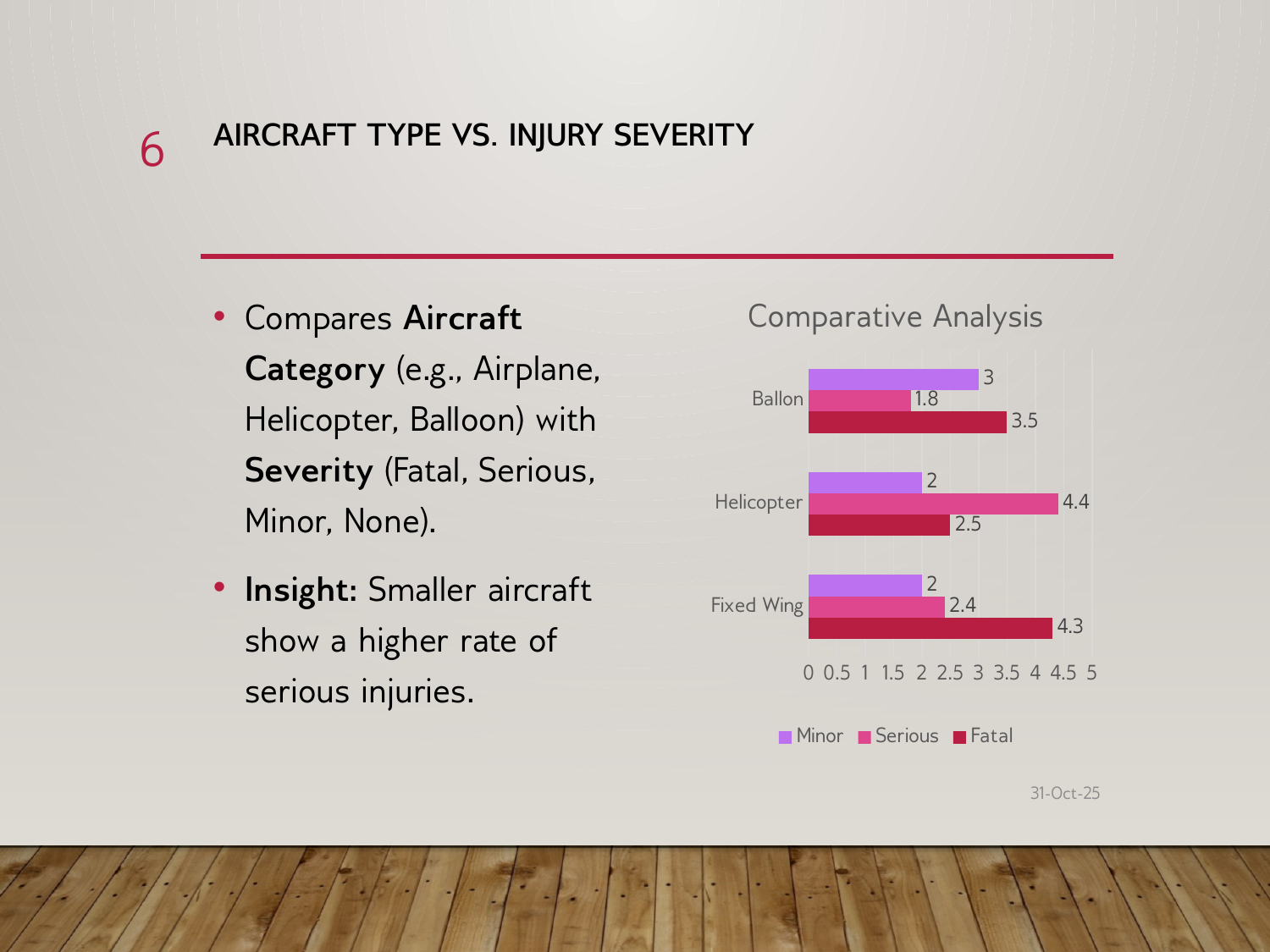

6
# Aircraft Type vs. Injury Severity

### Chart: Comparative Analysis

| Category | Fatal | Serious | Minor |
|---|---|---|---|
| Fixed Wing | 4.3 | 2.4 | 2.0 |
| Helicopter | 2.5 | 4.4 | 2.0 |
| Ballon | 3.5 | 1.8 | 3.0 |
Compares Aircraft Category (e.g., Airplane, Helicopter, Balloon) with Severity (Fatal, Serious, Minor, None).
Insight: Smaller aircraft show a higher rate of serious injuries.
31-Oct-25